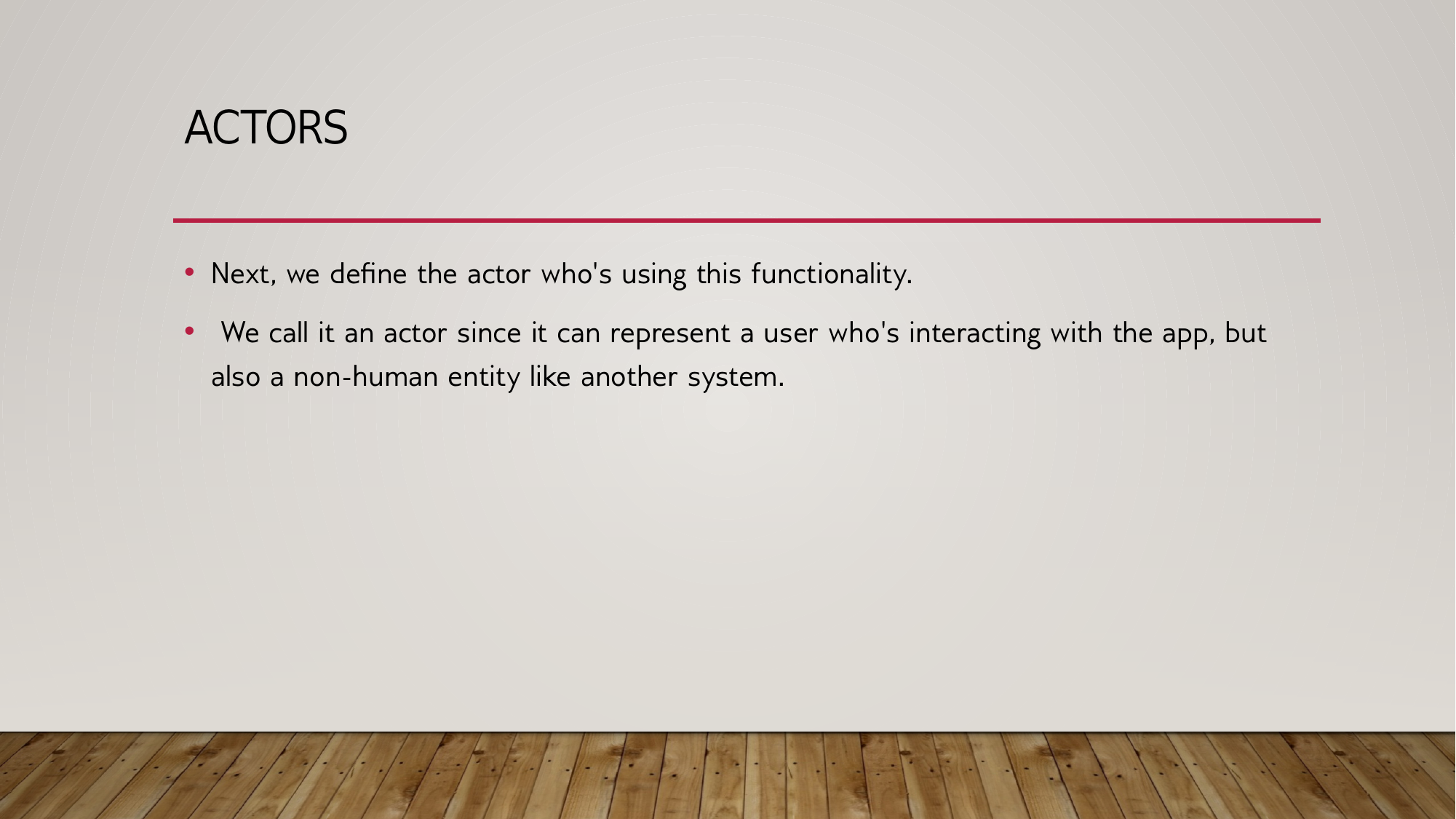

# actors
Next, we define the actor who's using this functionality.
 We call it an actor since it can represent a user who's interacting with the app, but also a non-human entity like another system.